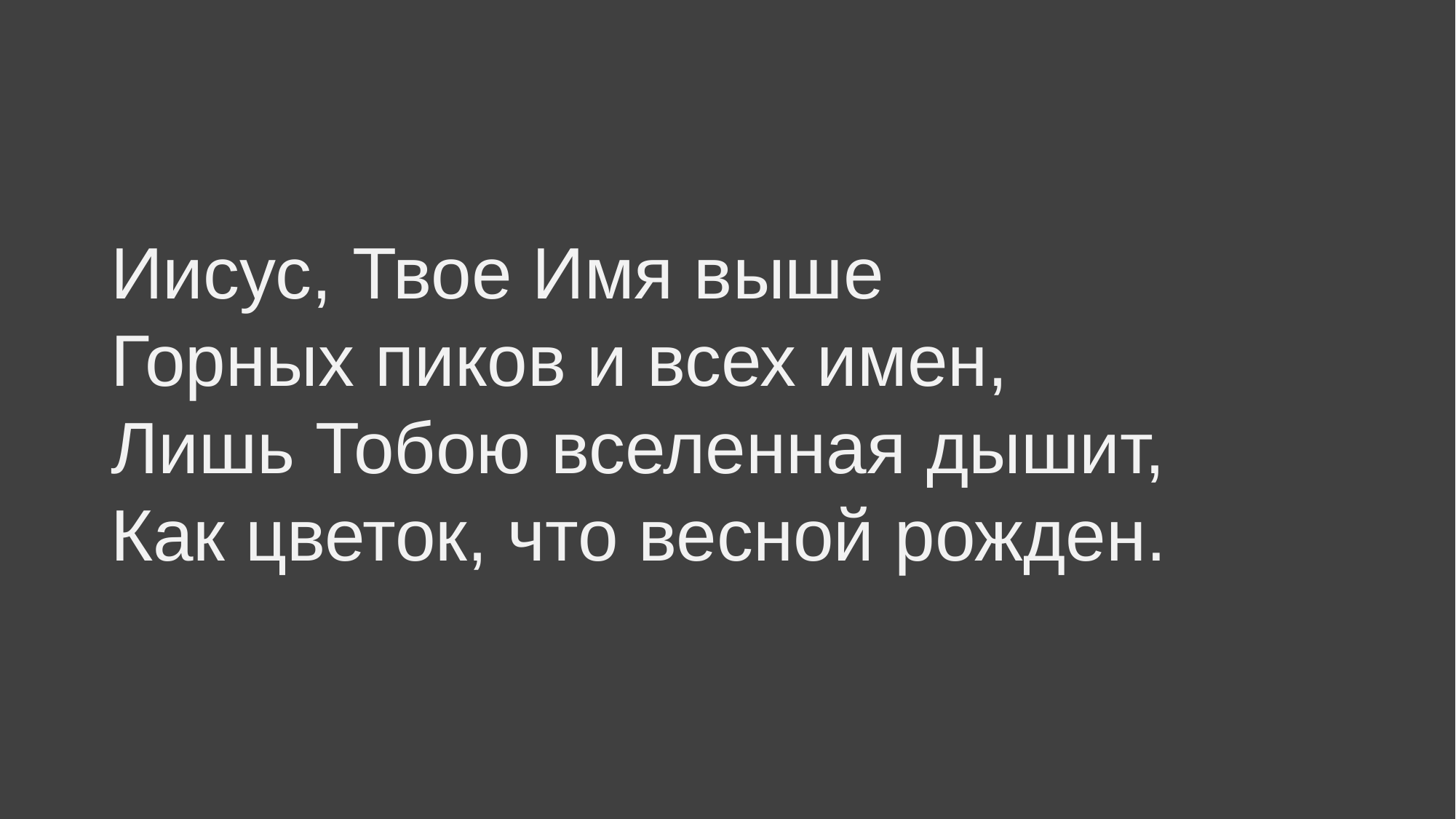

Иисус, Твое Имя выше
Горных пиков и всех имен,
Лишь Тобою вселенная дышит,
Как цветок, что весной рожден.